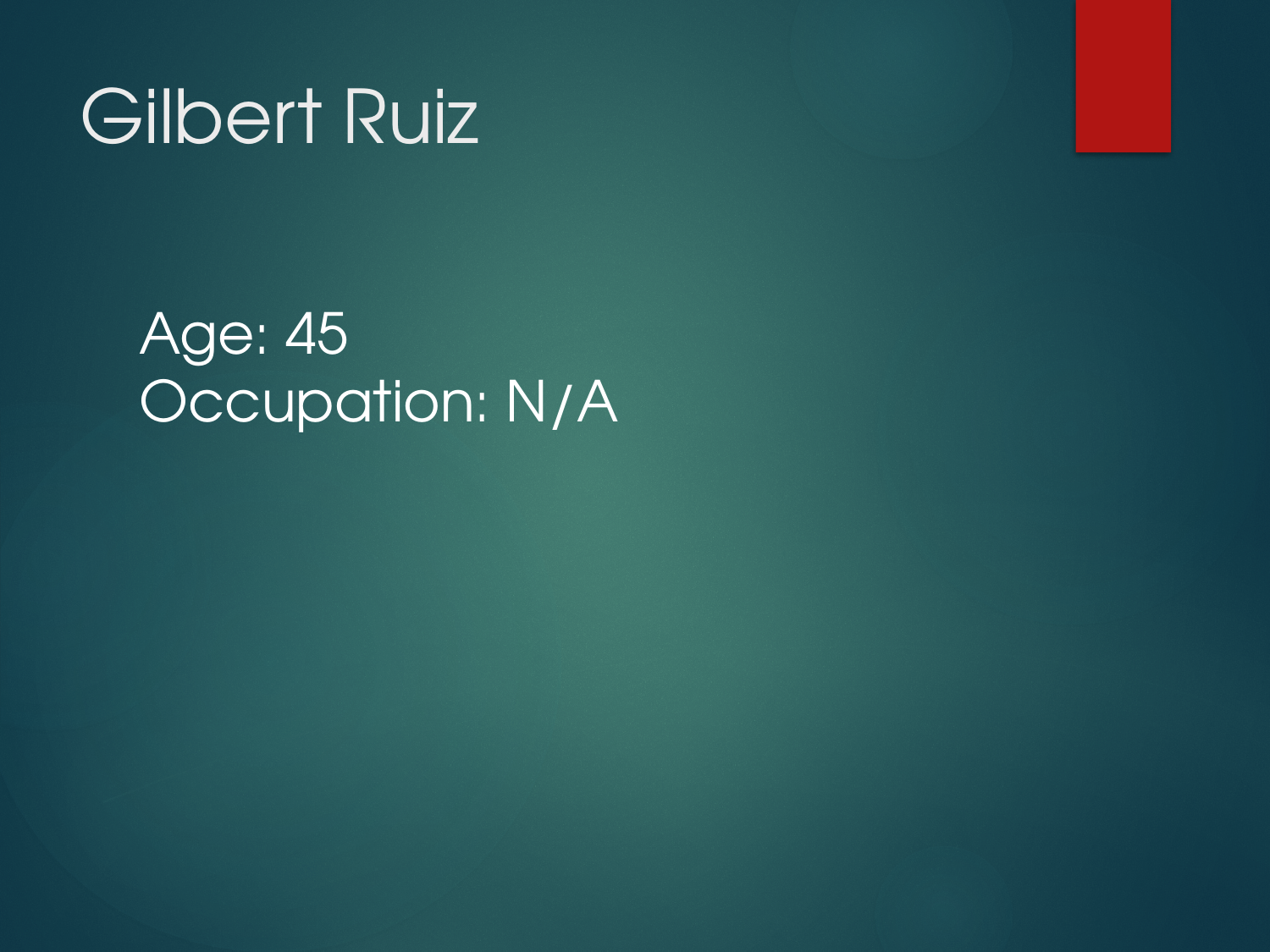

# Gilbert Ruiz

Age: 45
Occupation: N/A